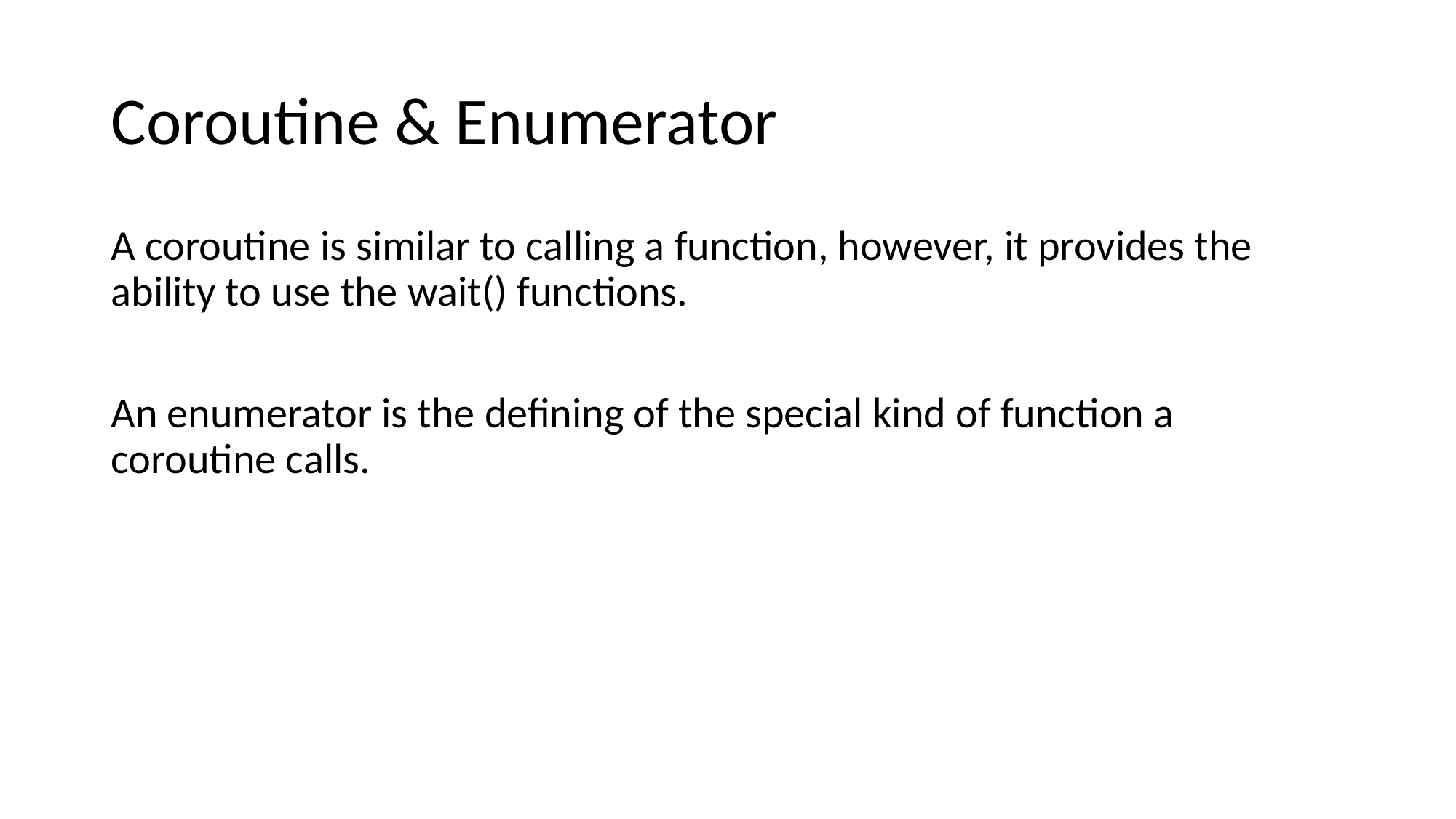

# Coroutine & Enumerator
A coroutine is similar to calling a function, however, it provides the ability to use the wait() functions.

An enumerator is the defining of the special kind of function a coroutine calls.